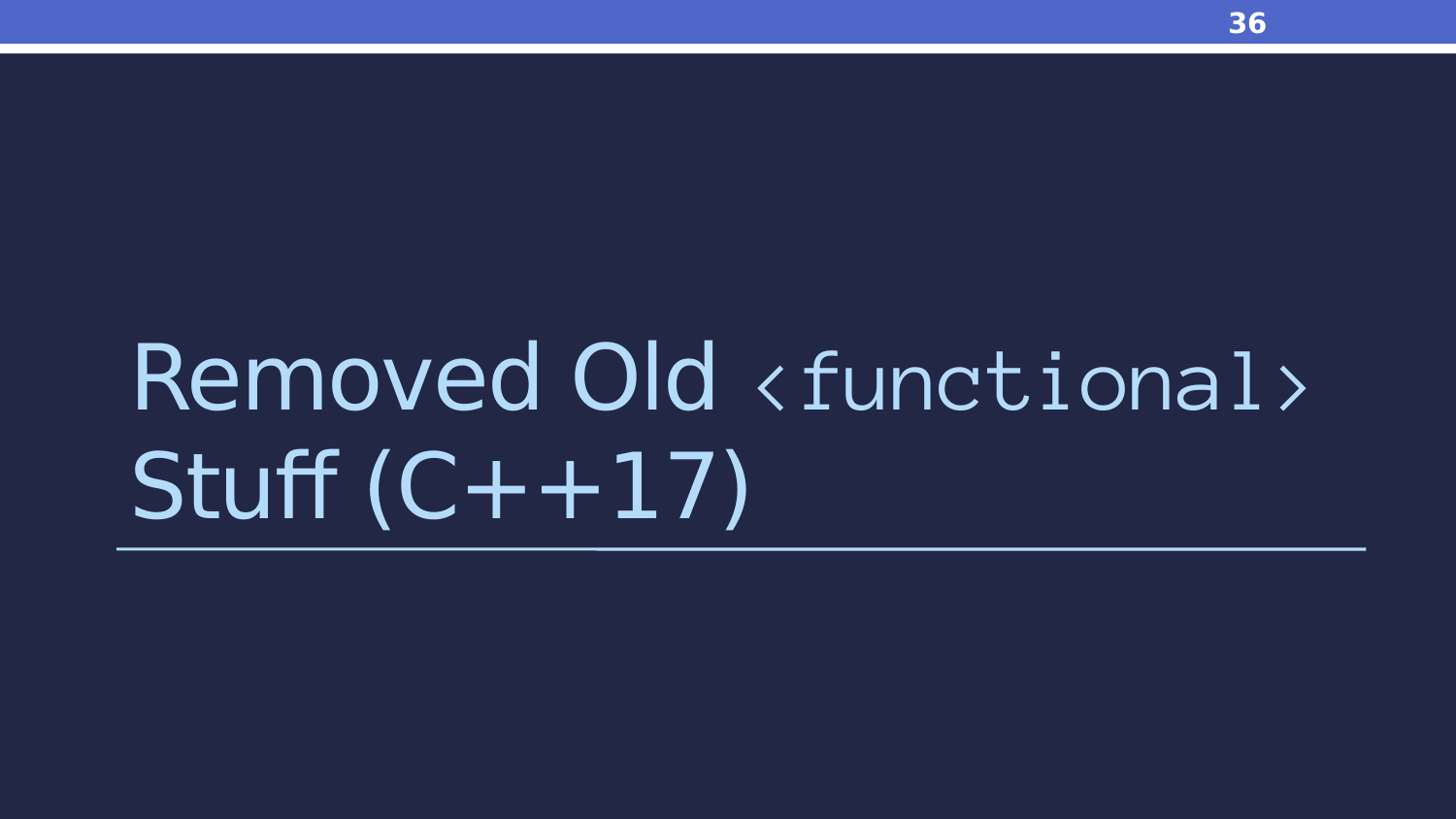

36
# Removed Old <functional> Stuff (C++17)